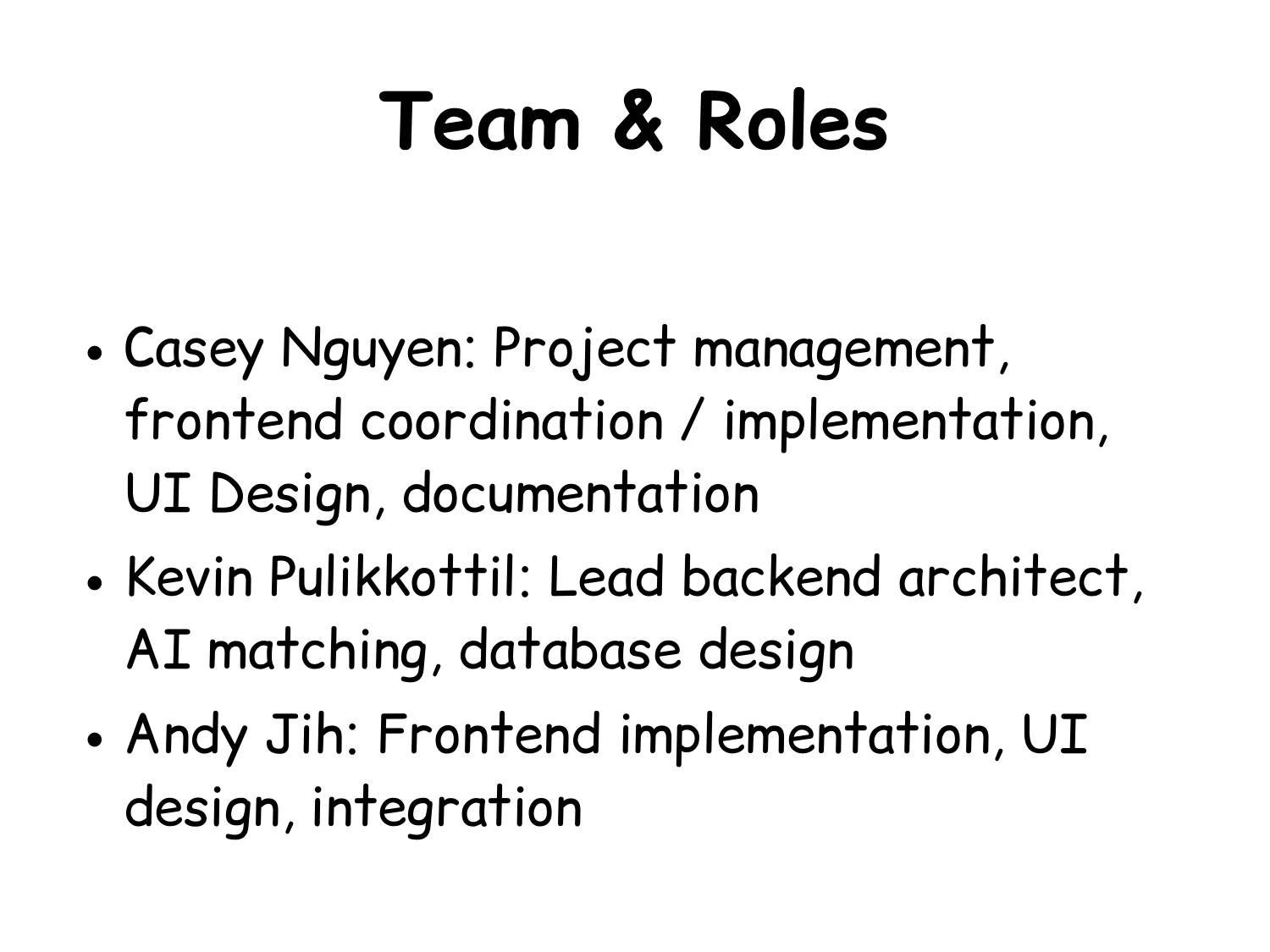

# Team & Roles

Casey Nguyen: Project management, frontend coordination / implementation, UI Design, documentation
Kevin Pulikkottil: Lead backend architect, AI matching, database design
Andy Jih: Frontend implementation, UI design, integration